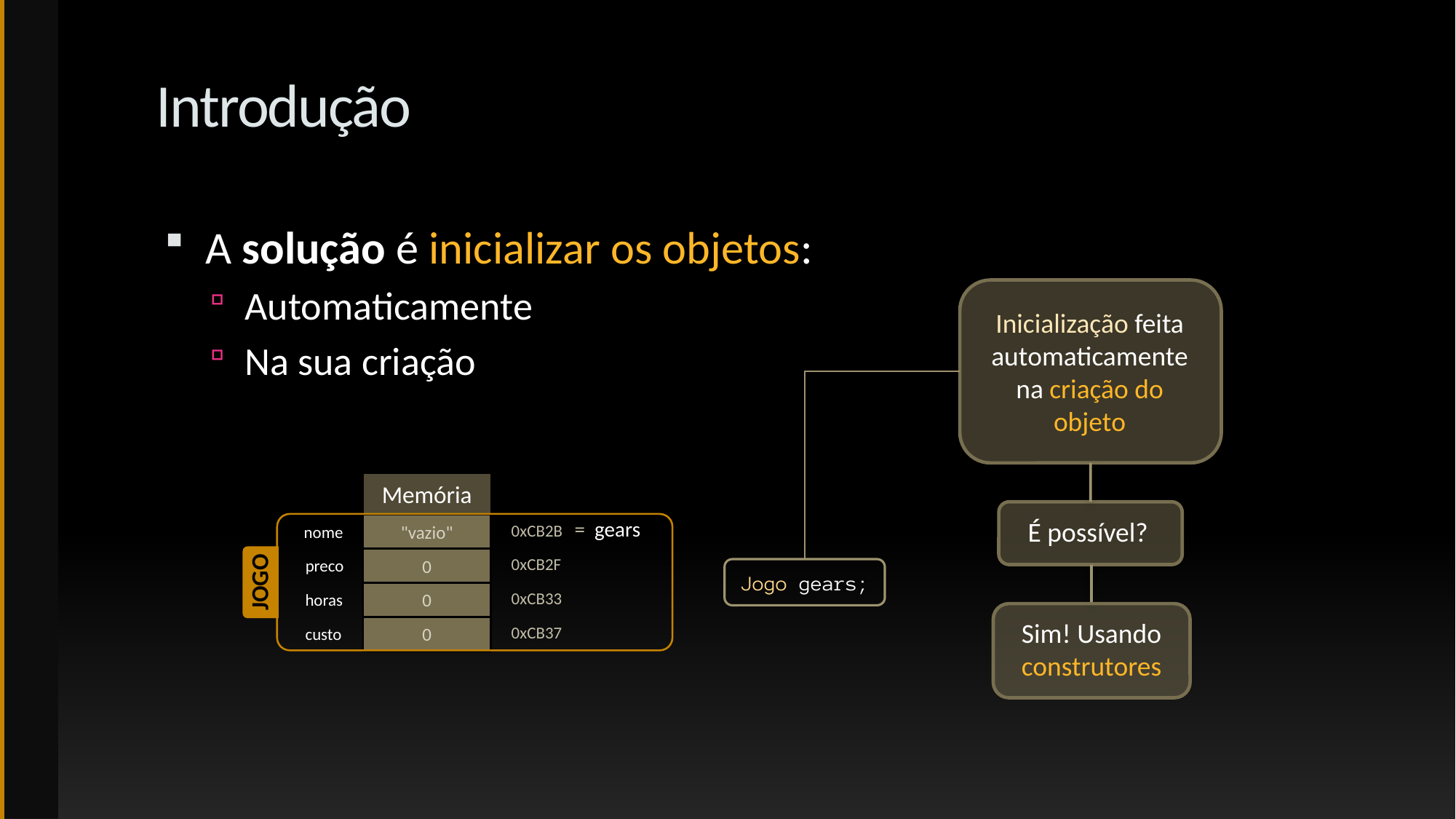

# Introdução
A solução é inicializar os objetos:
Automaticamente
Na sua criação

Inicialização feita automaticamente na criação do objeto

É possível?

Jogo gears;
Memória
=  gears

"vazio"
0xCB2B
nome
0
0xCB2F
preco
Jogo
0
0xCB33
horas
0
0xCB37
custo

Sim! Usando construtores